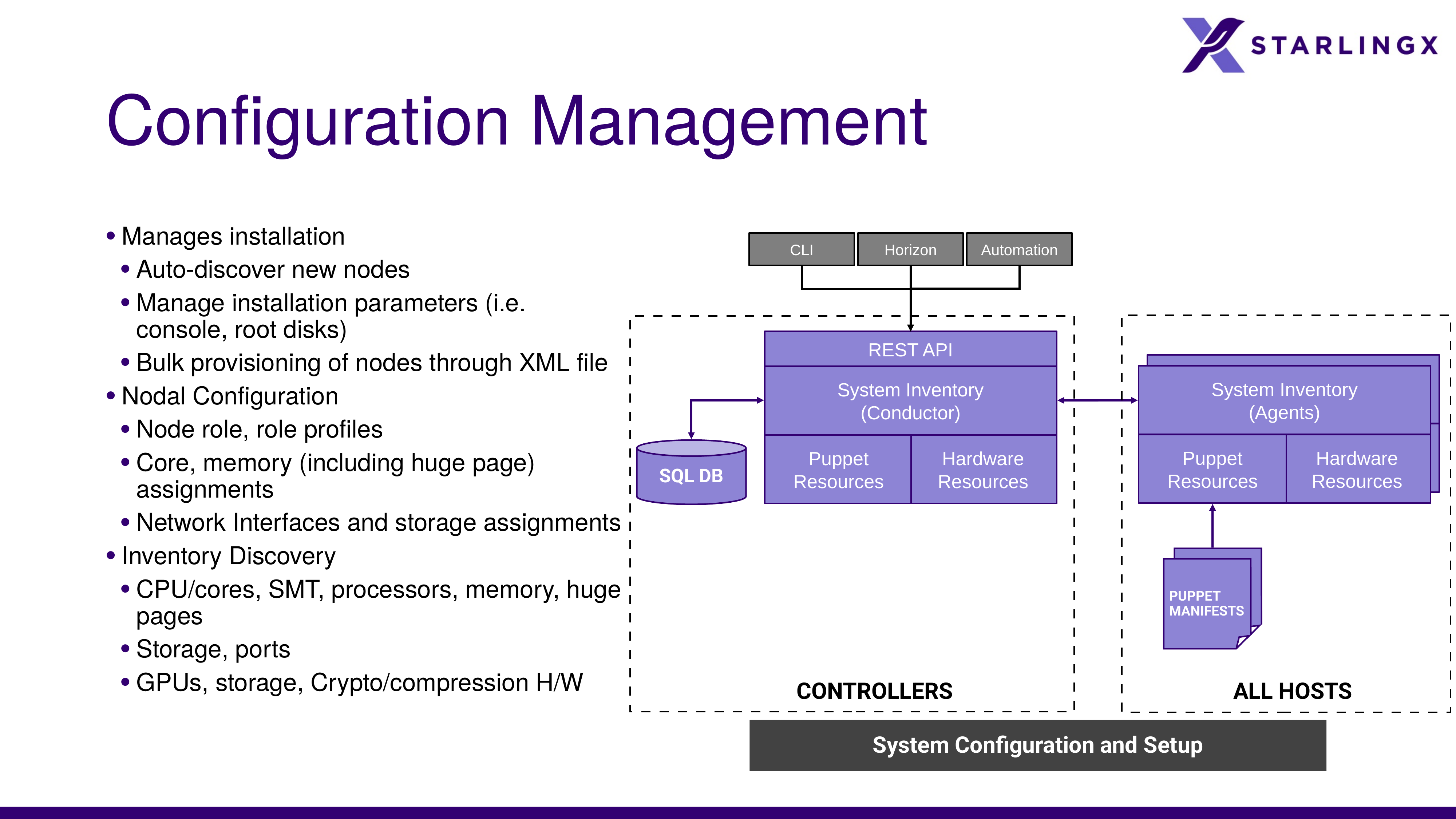

# Configuration Management
Manages installation
Auto-discover new nodes
Manage installation parameters (i.e. console, root disks)
Bulk provisioning of nodes through XML file
Nodal Configuration
Node role, role profiles
Core, memory (including huge page) assignments
Network Interfaces and storage assignments
Inventory Discovery
CPU/cores, SMT, processors, memory, huge pages
Storage, ports
GPUs, storage, Crypto/compression H/W

CLI

Horizon

Automation

REST API

System Inventory
(Agents)

System Inventory
(Conductor)

Puppet Resources

Puppet Manifests

Hardware Resources

Puppet Resources

Hardware Resources

SQL DB

Controllers
All Hosts

System Configuration and Setup